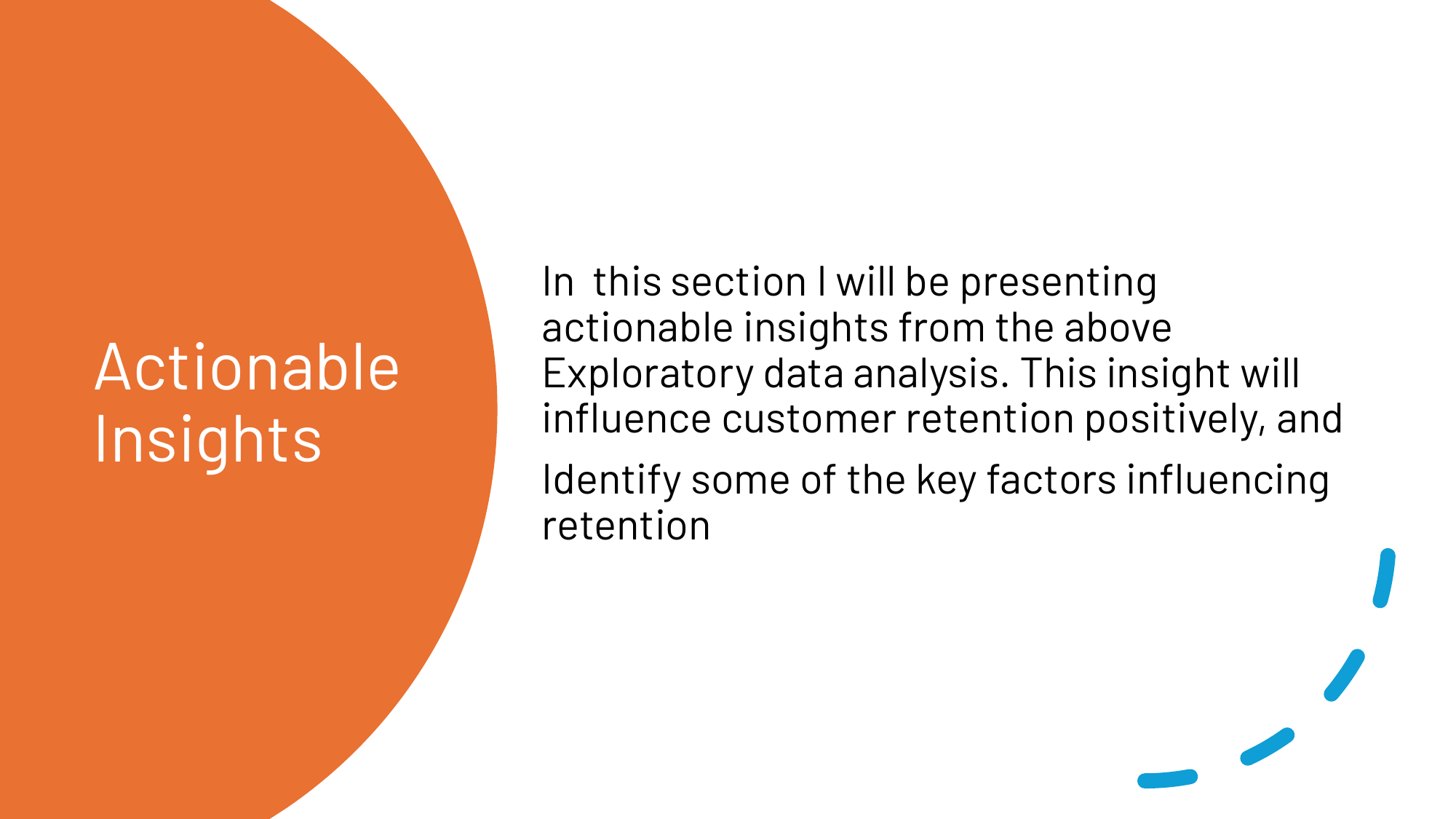

In  this section I will be presenting actionable insights from the above Exploratory data analysis. This insight will influence customer retention positively, and
Identify some of the key factors influencing retention
# Actionable Insights